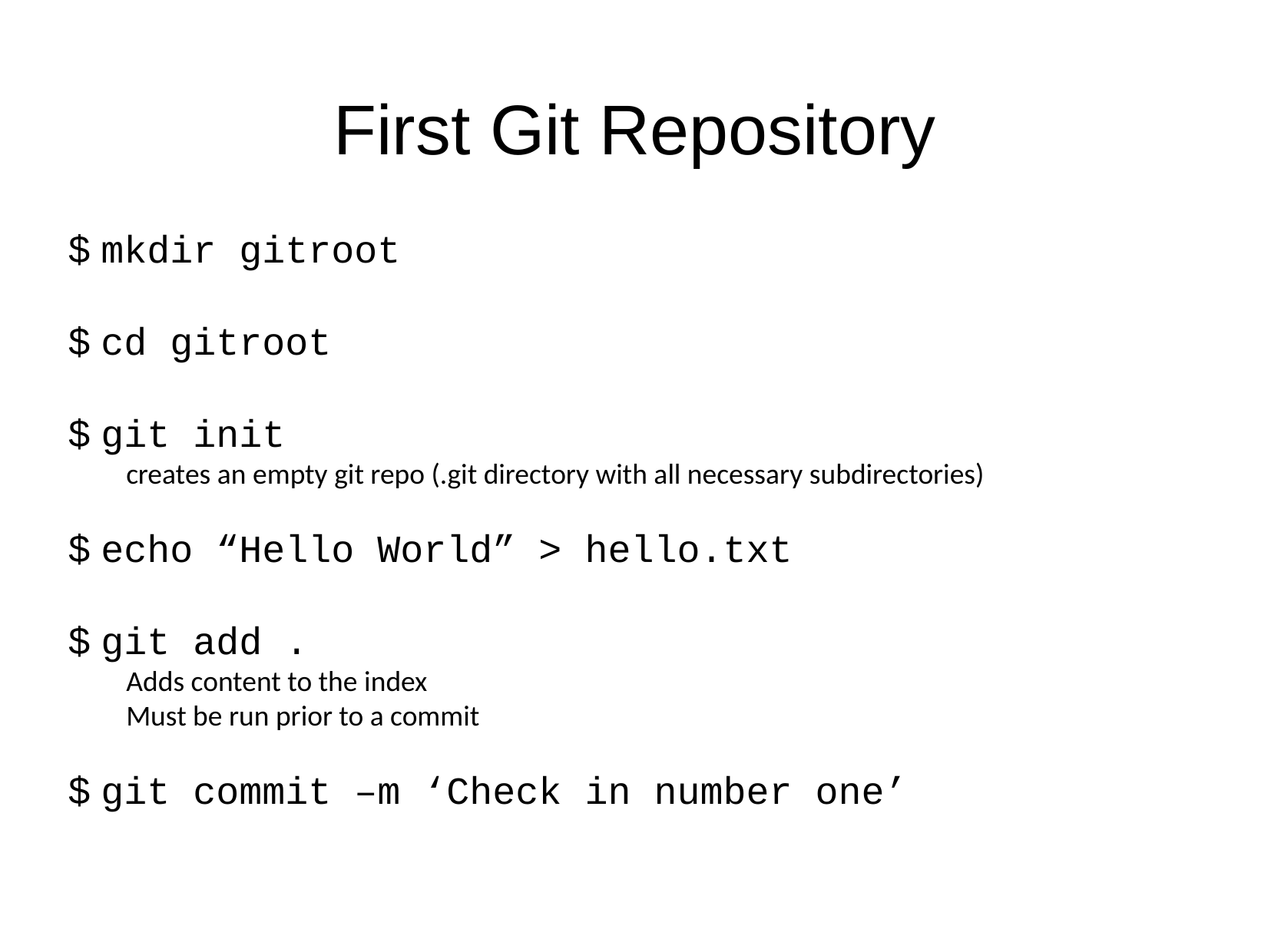

# First Git Repository
$ mkdir gitroot

$ cd gitroot

$ git init
creates an empty git repo (.git directory with all necessary subdirectories)

$ echo “Hello World” > hello.txt

$ git add .
Adds content to the index
Must be run prior to a commit

$ git commit –m ‘Check in number one’